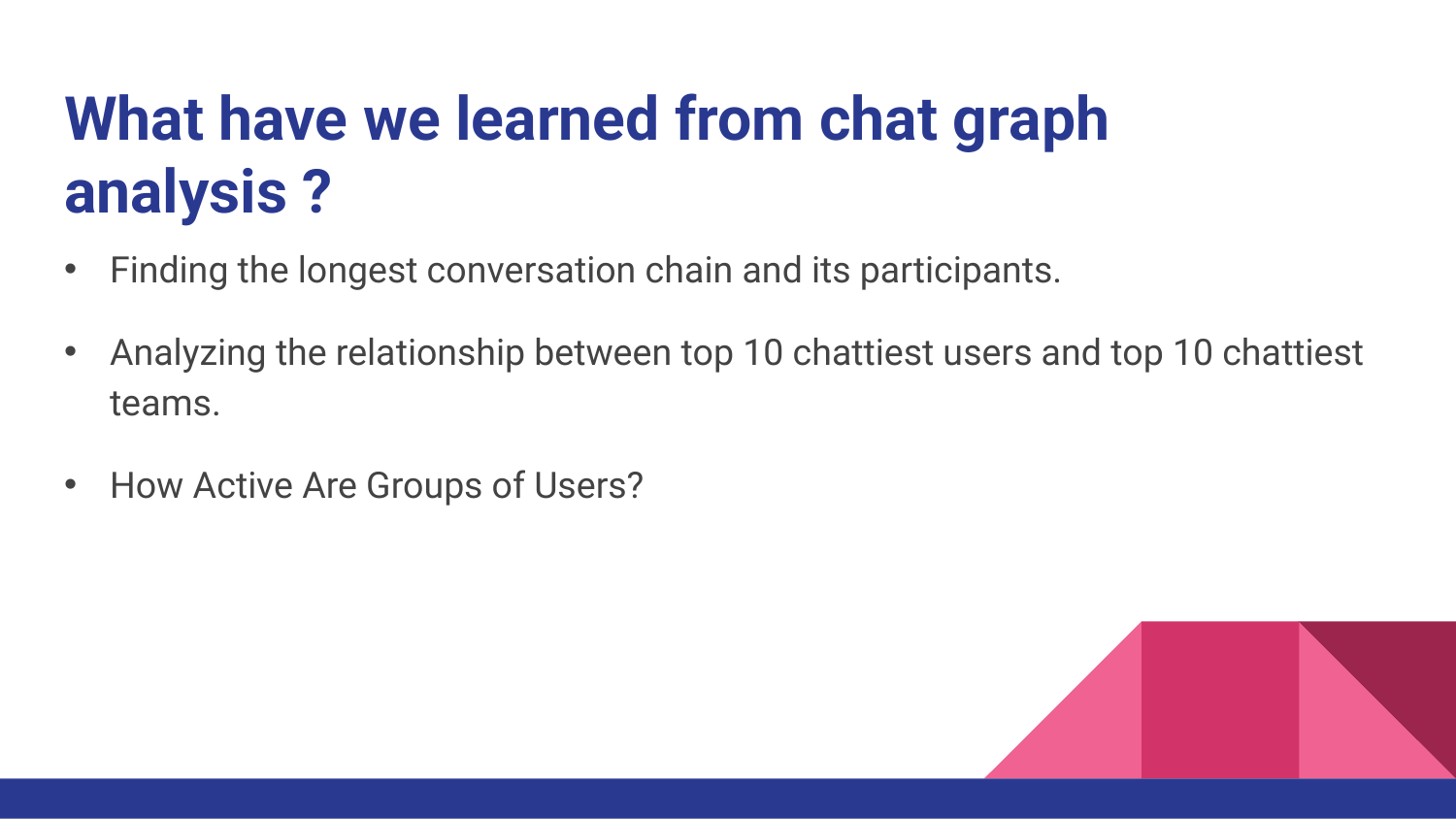

# What have we learned from chat graph analysis ?
Finding the longest conversation chain and its participants.
Analyzing the relationship between top 10 chattiest users and top 10 chattiest teams.
How Active Are Groups of Users?